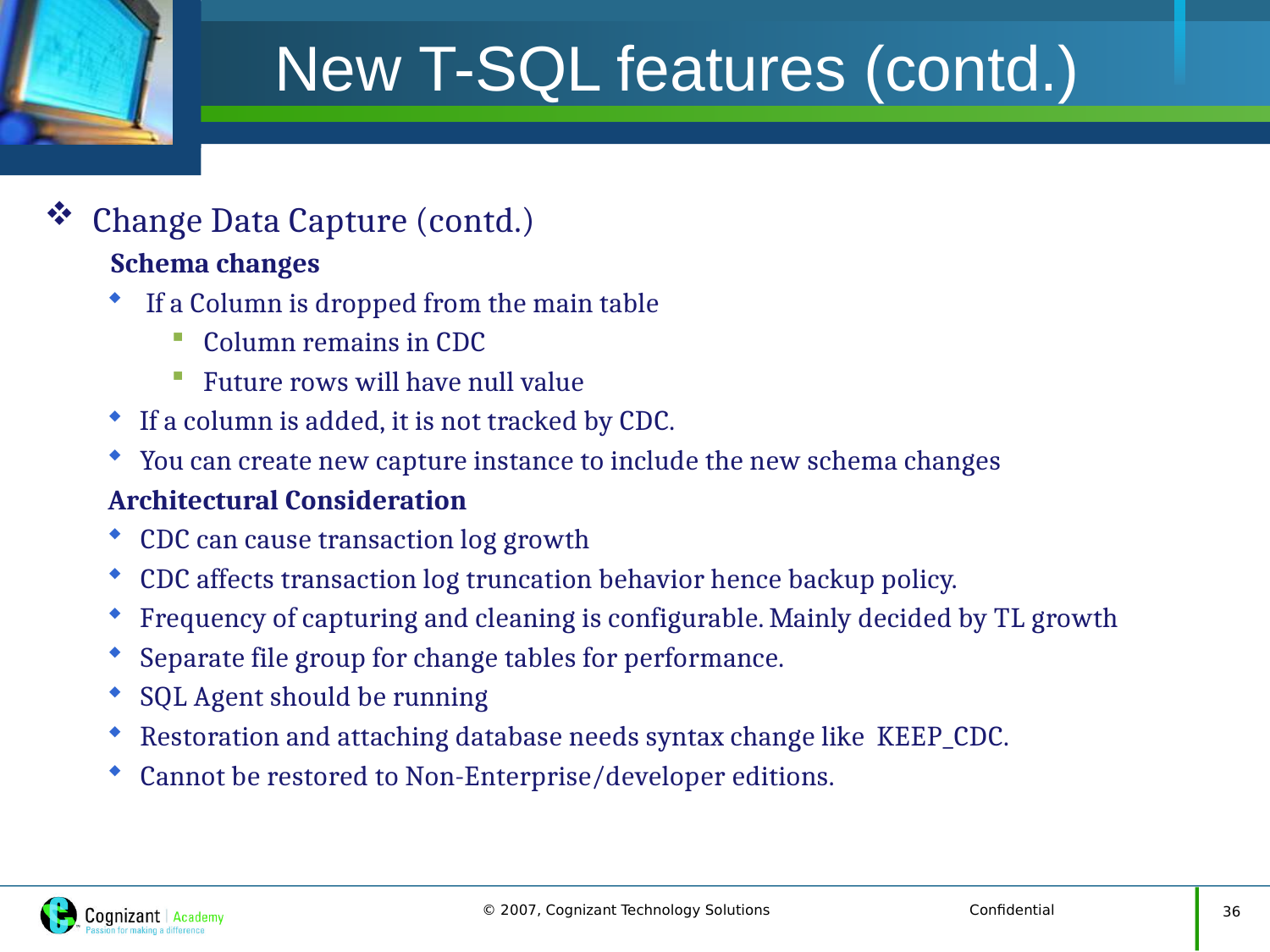

# New T-SQL features (contd.)
Change Data Capture (contd.)
	   Schema changes
 If a Column is dropped from the main table
Column remains in CDC
Future rows will have null value
If a column is added, it is not tracked by CDC.
You can create new capture instance to include the new schema changes
Architectural Consideration
CDC can cause transaction log growth
CDC affects transaction log truncation behavior hence backup policy.
Frequency of capturing and cleaning is configurable. Mainly decided by TL growth
Separate file group for change tables for performance.
SQL Agent should be running
Restoration and attaching database needs syntax change like  KEEP_CDC.
Cannot be restored to Non-Enterprise/developer editions.

36